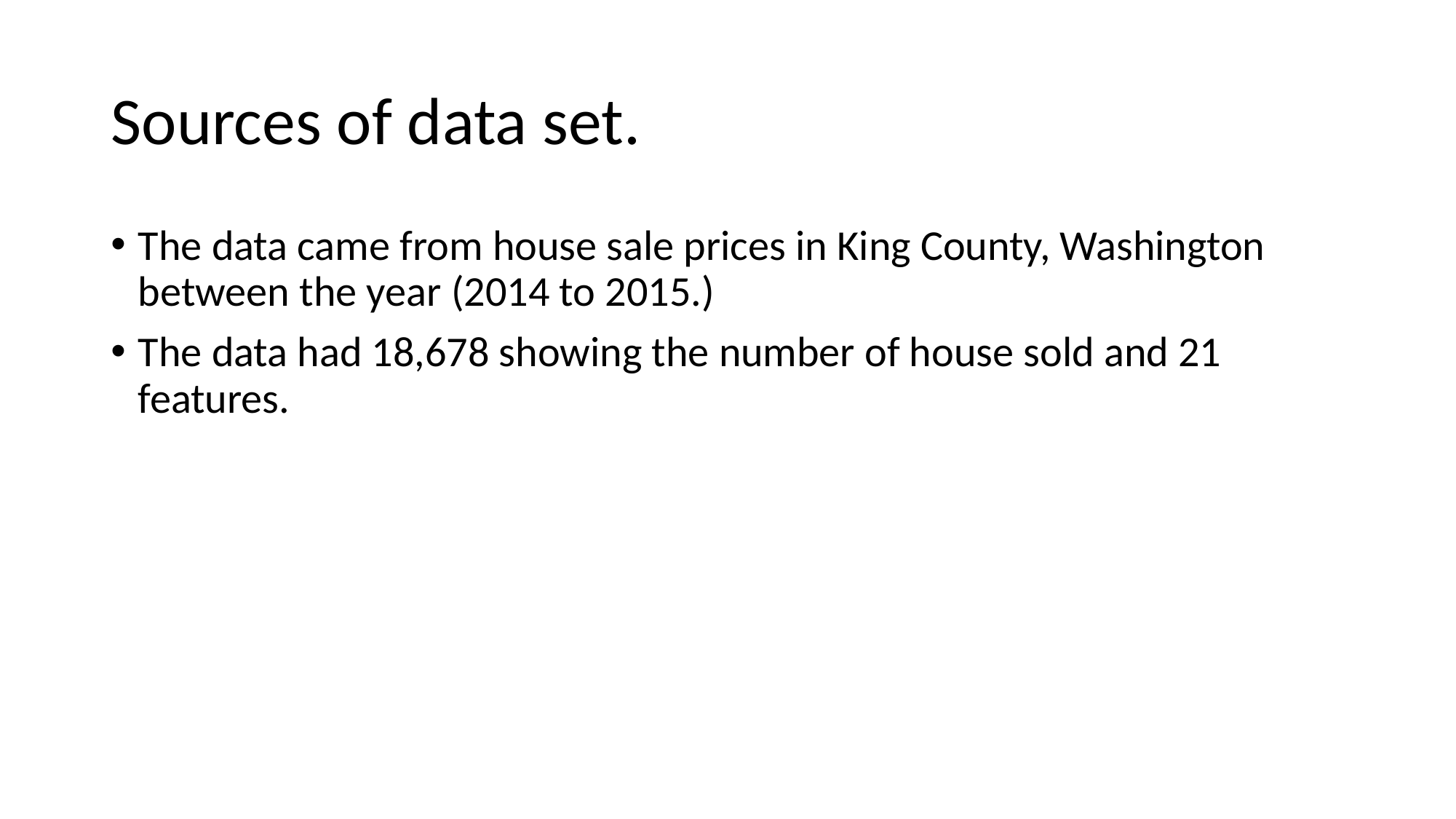

# Sources of data set.
The data came from house sale prices in King County, Washington between the year (2014 to 2015.)
The data had 18,678 showing the number of house sold and 21 features.